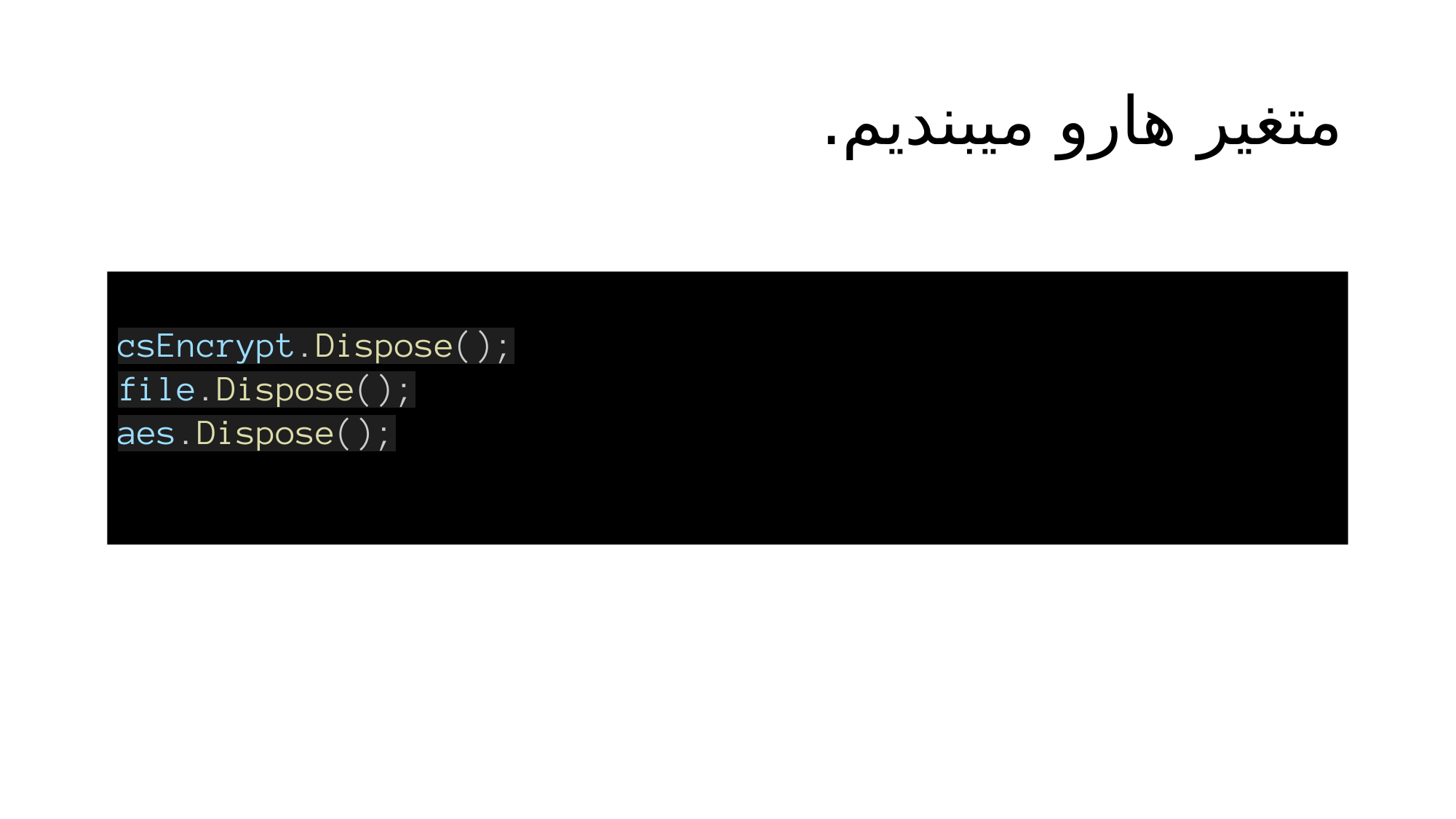

# متغیر هارو میبندیم.
csEncrypt.Dispose();
file.Dispose();
aes.Dispose();